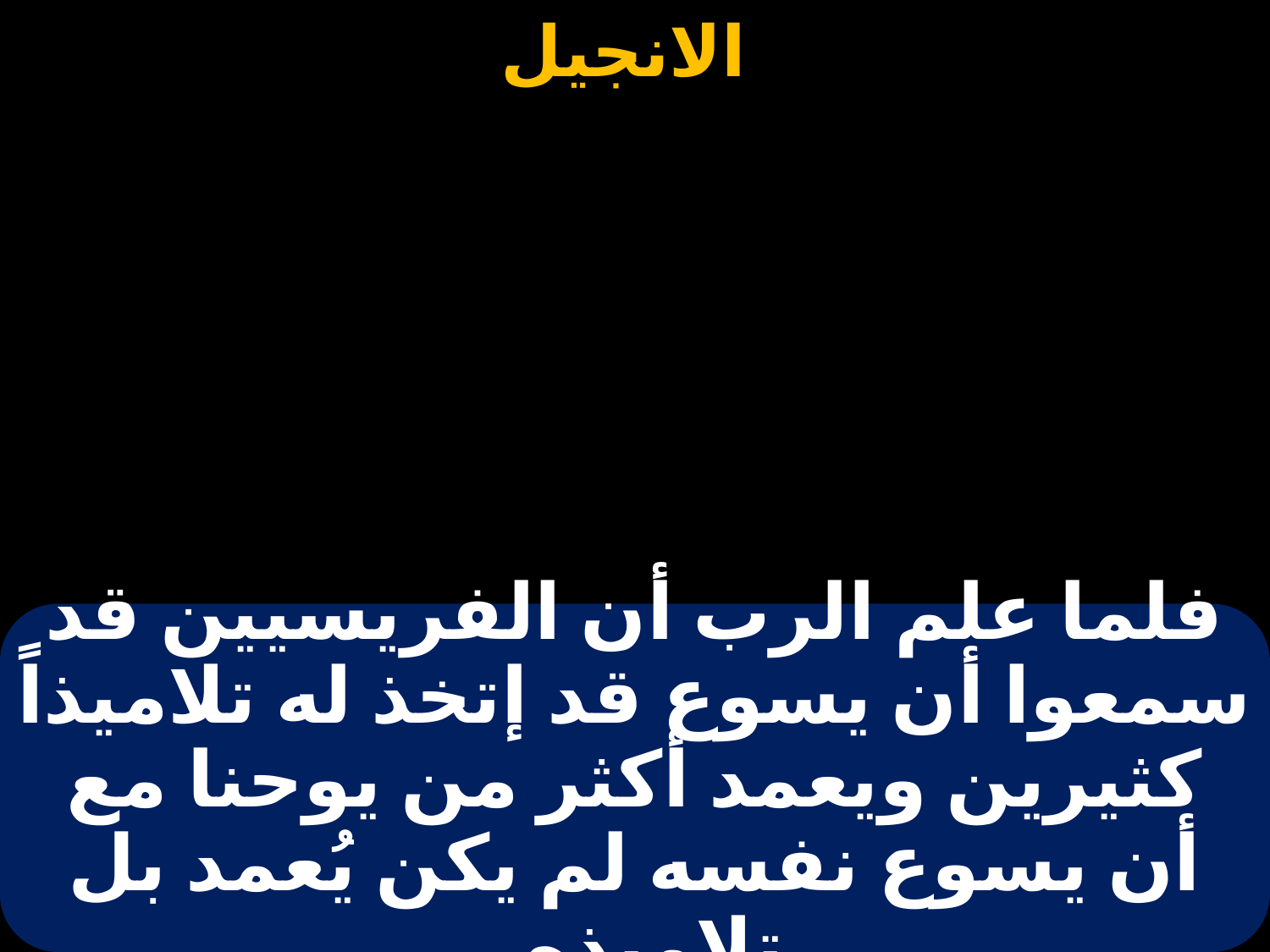

# فلما علم الرب أن الفريسيين قد سمعوا أن يسوع قد إتخذ له تلاميذاً كثيرين ويعمد أكثر من يوحنا مع أن يسوع نفسه لم يكن يُعمد بل تلاميذه.